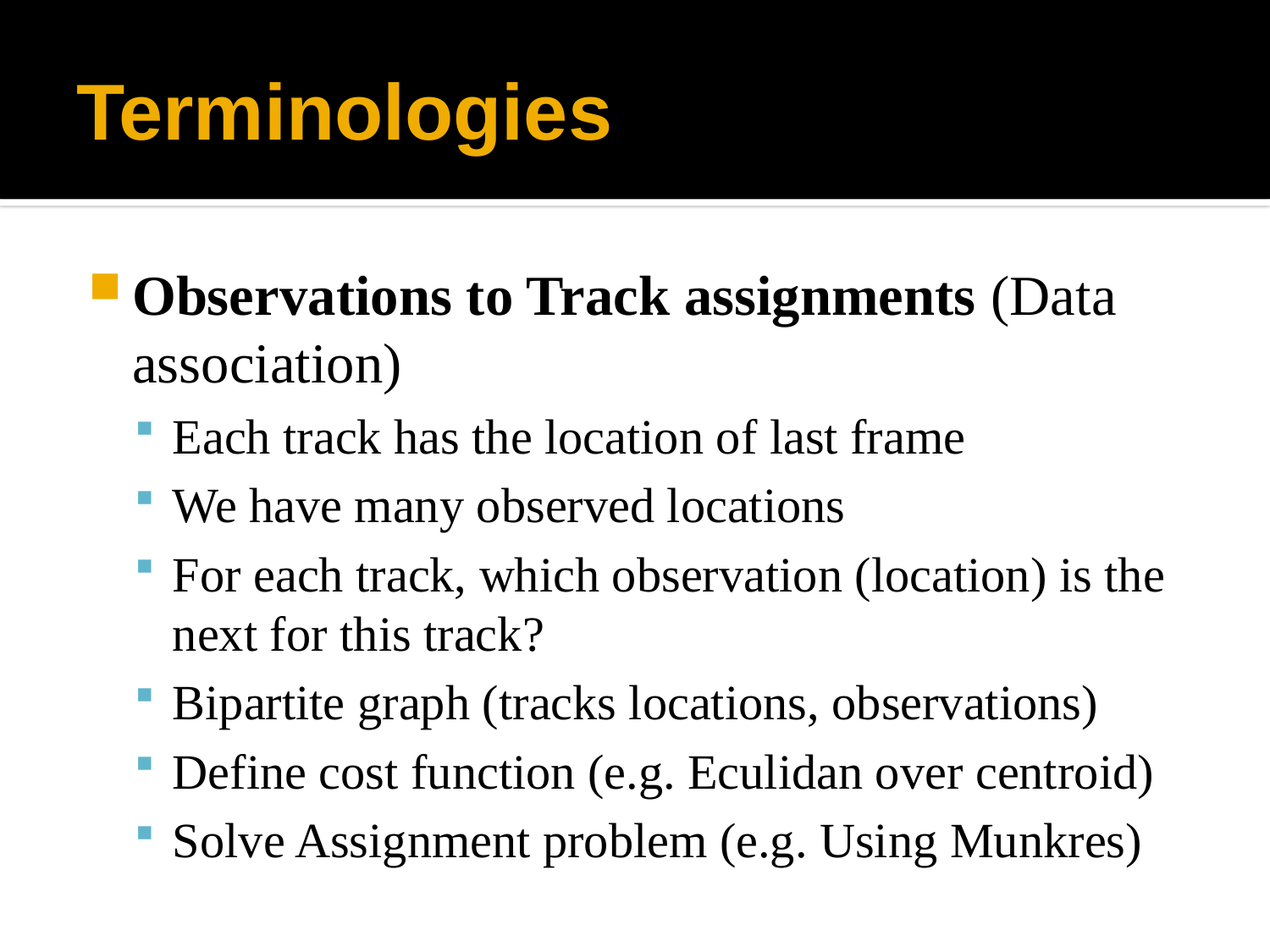

# Terminologies
Observations to Track assignments (Data association)
Each track has the location of last frame
We have many observed locations
For each track, which observation (location) is the next for this track?
Bipartite graph (tracks locations, observations)
Define cost function (e.g. Eculidan over centroid)
Solve Assignment problem (e.g. Using Munkres)